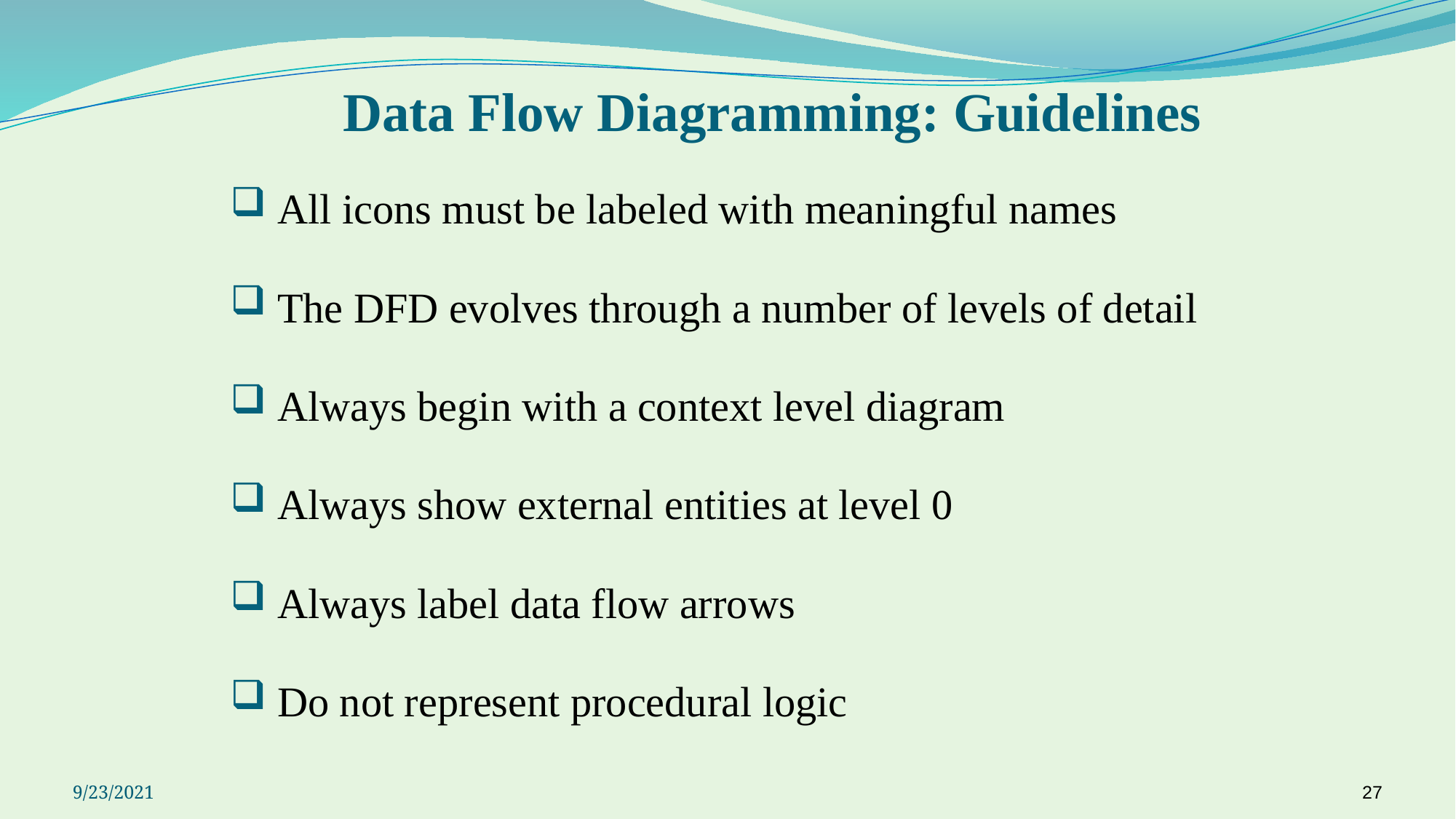

# Data Flow Diagramming: Guidelines
 All icons must be labeled with meaningful names

 The DFD evolves through a number of levels of detail

 Always begin with a context level diagram

 Always show external entities at level 0

 Always label data flow arrows

 Do not represent procedural logic
9/23/2021
27